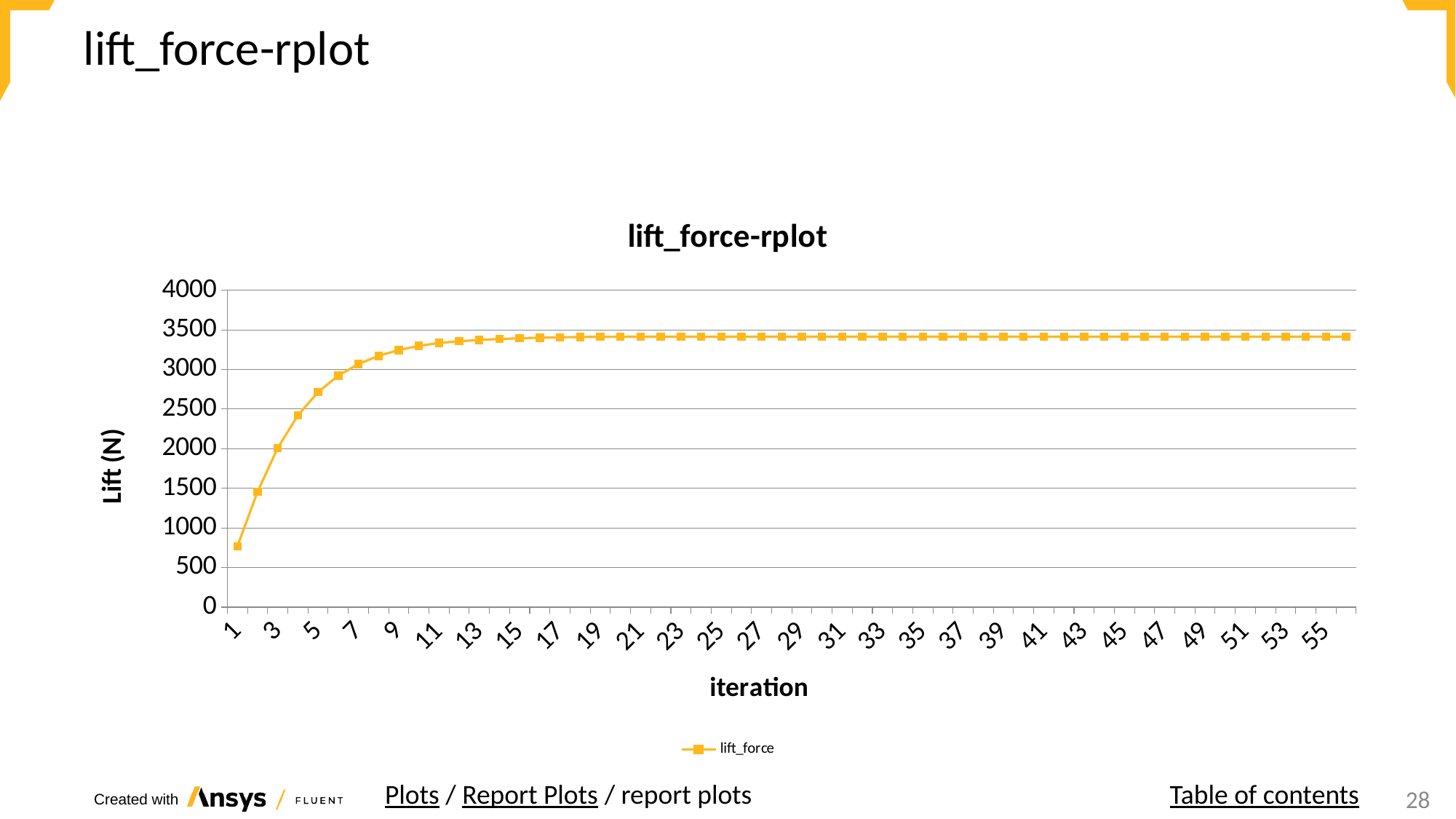

# lift_force-rplot

### Chart: lift_force-rplot

| Category | lift_force |
|---|---|
| 1.0 | 768.58326 |
| 2.0 | 1456.2196 |
| 3.0 | 2009.1993 |
| 4.0 | 2420.825 |
| 5.0 | 2714.0729 |
| 6.0 | 2921.8575 |
| 7.0 | 3067.8298 |
| 8.0 | 3171.2437 |
| 9.0 | 3244.6984 |
| 10.0 | 3297.113 |
| 11.0 | 3334.4547 |
| 12.0 | 3355.6396 |
| 13.0 | 3371.6844 |
| 14.0 | 3384.2333 |
| 15.0 | 3393.5989 |
| 16.0 | 3400.5631 |
| 17.0 | 3406.3433 |
| 18.0 | 3409.7992 |
| 19.0 | 3411.6301 |
| 20.0 | 3412.5976 |
| 21.0 | 3413.0712 |
| 22.0 | 3413.3295 |
| 23.0 | 3413.4964 |
| 24.0 | 3413.6426 |
| 25.0 | 3413.786 |
| 26.0 | 3413.9317 |
| 27.0 | 3414.0738 |
| 28.0 | 3414.2067 |
| 29.0 | 3414.3248 |
| 30.0 | 3414.4067 |
| 31.0 | 3414.478 |
| 32.0 | 3414.5393 |
| 33.0 | 3414.5897 |
| 34.0 | 3414.6295 |
| 35.0 | 3414.66 |
| 36.0 | 3414.6824 |
| 37.0 | 3414.6984 |
| 38.0 | 3414.7094 |
| 39.0 | 3414.7166 |
| 40.0 | 3414.7213 |
| 41.0 | 3414.7244 |
| 42.0 | 3414.7265 |
| 43.0 | 3414.7284 |
| 44.0 | 3414.7303 |
| 45.0 | 3414.7323 |
| 46.0 | 3414.7345 |
| 47.0 | 3414.7368 |
| 48.0 | 3414.7392 |
| 49.0 | 3414.7416 |
| 50.0 | 3414.7439 |
| 51.0 | 3414.7461 |
| 52.0 | 3414.748 |
| 53.0 | 3414.7498 |
| 54.0 | 3414.7513 |
| 55.0 | 3414.7527 |
| 56.0 | 3414.754 |
Plots / Report Plots / report plots
Table of contents
28